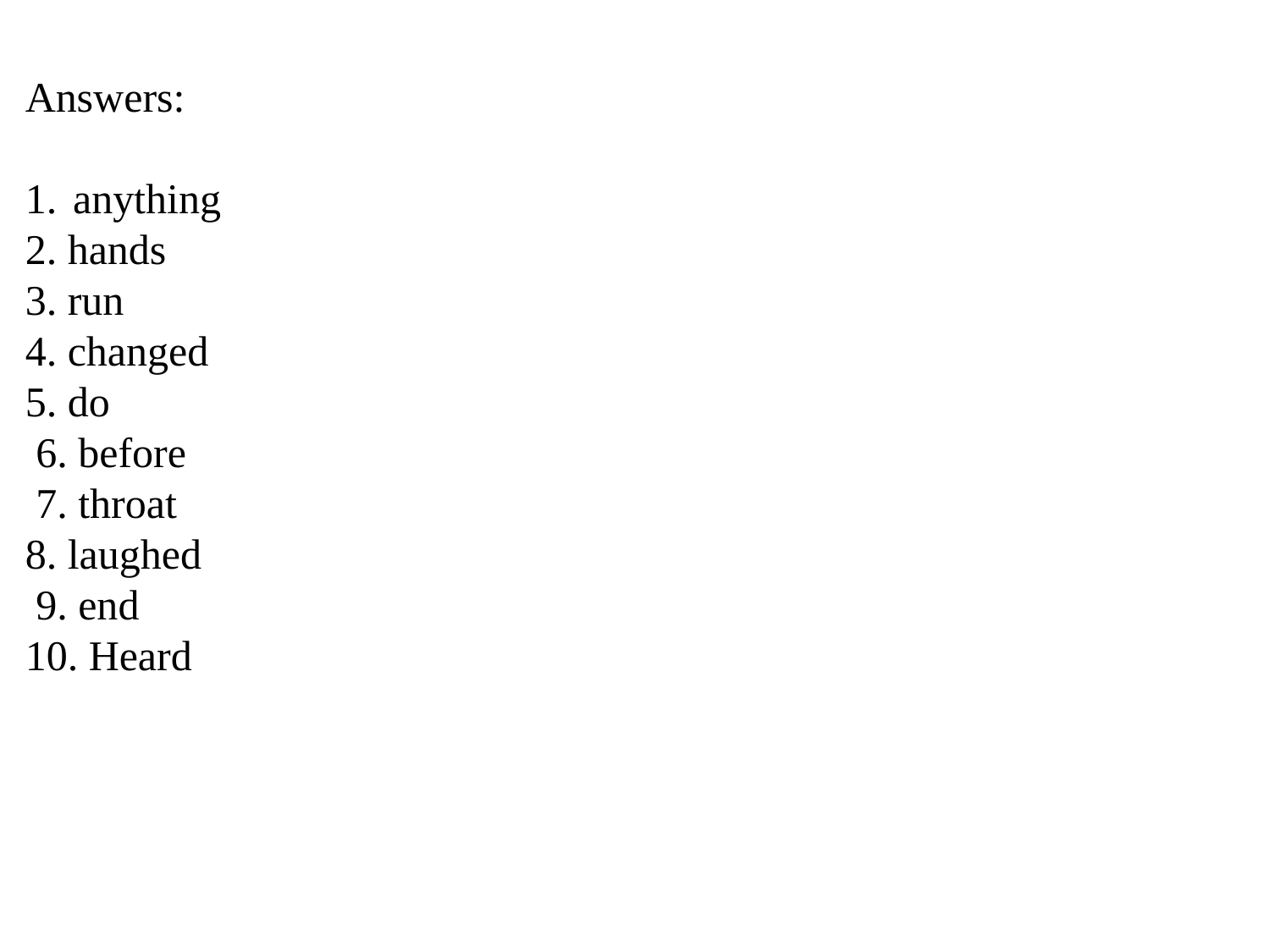

Answers:

anything
2. hands
3. run
4. changed
5. do
 6. before
 7. throat
8. laughed
 9. end
10. Heard